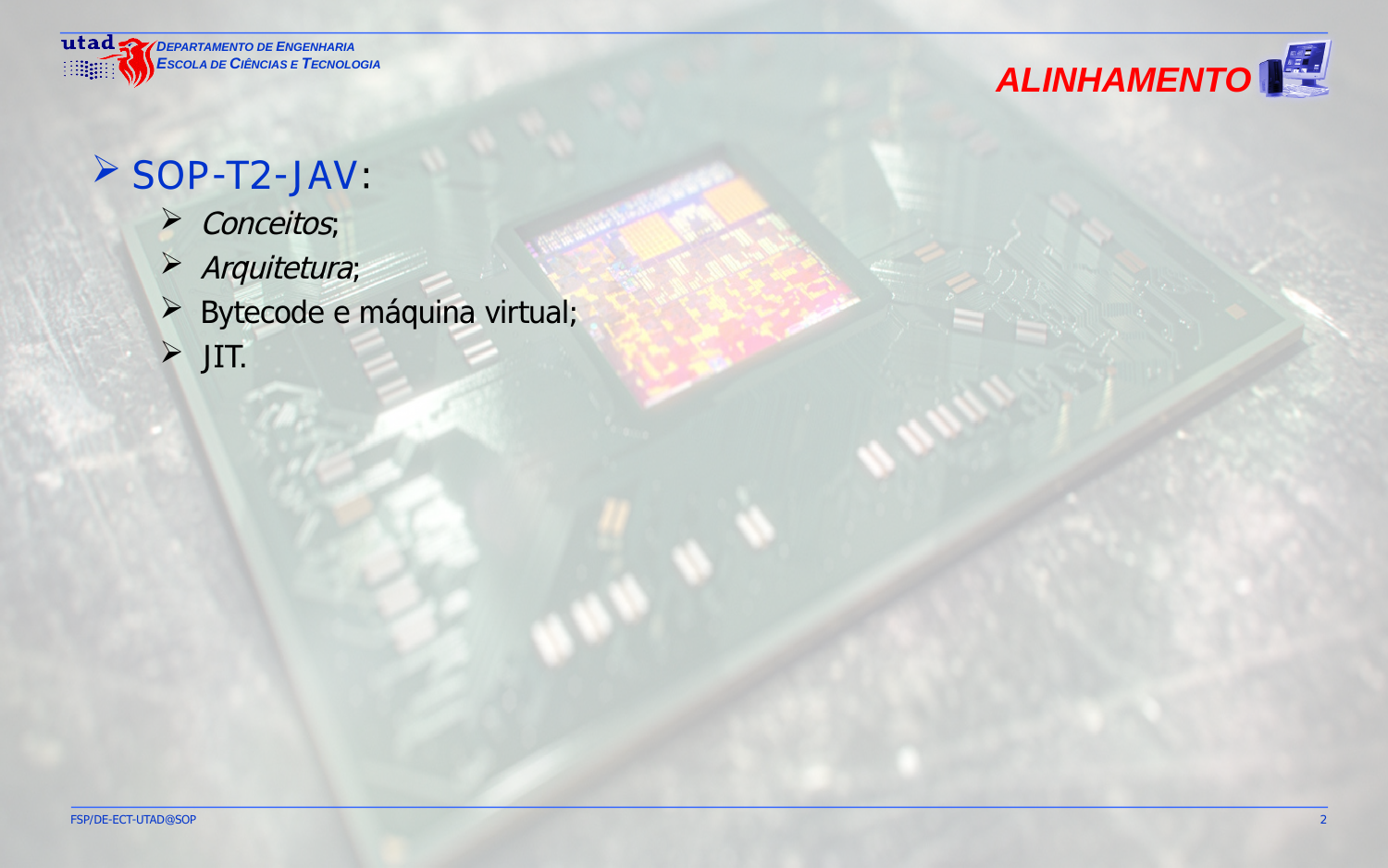

Alinhamento
SOP-T2-JAV:
Conceitos;
Arquitetura;
Bytecode e máquina virtual;
JIT.